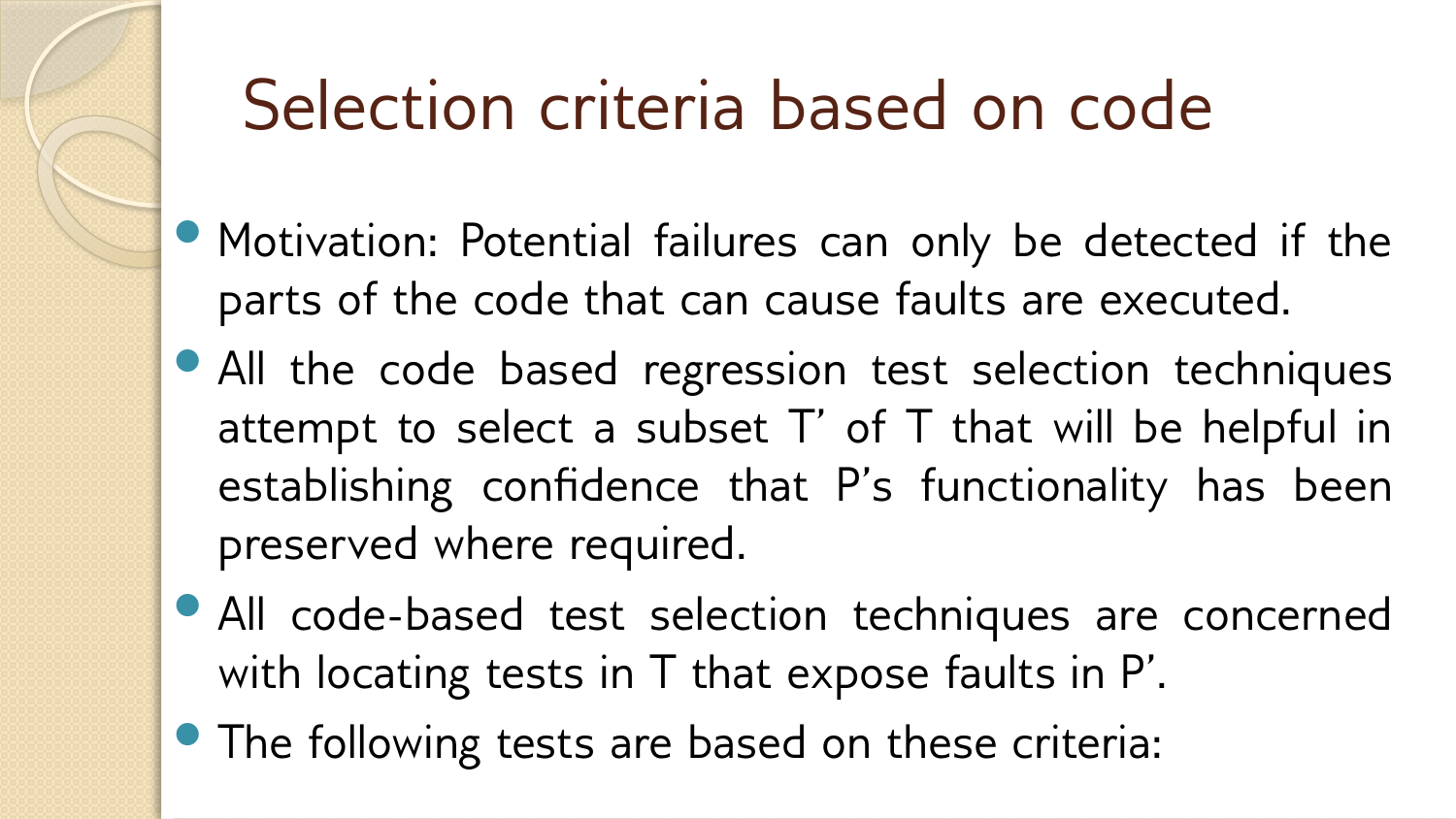

# Selection criteria based on code

Motivation: Potential failures can only be detected if the parts of the code that can cause faults are executed.
All the code based regression test selection techniques attempt to select a subset T’ of T that will be helpful in establishing confidence that P’s functionality has been preserved where required.
All code-based test selection techniques are concerned with locating tests in T that expose faults in P’.
The following tests are based on these criteria: